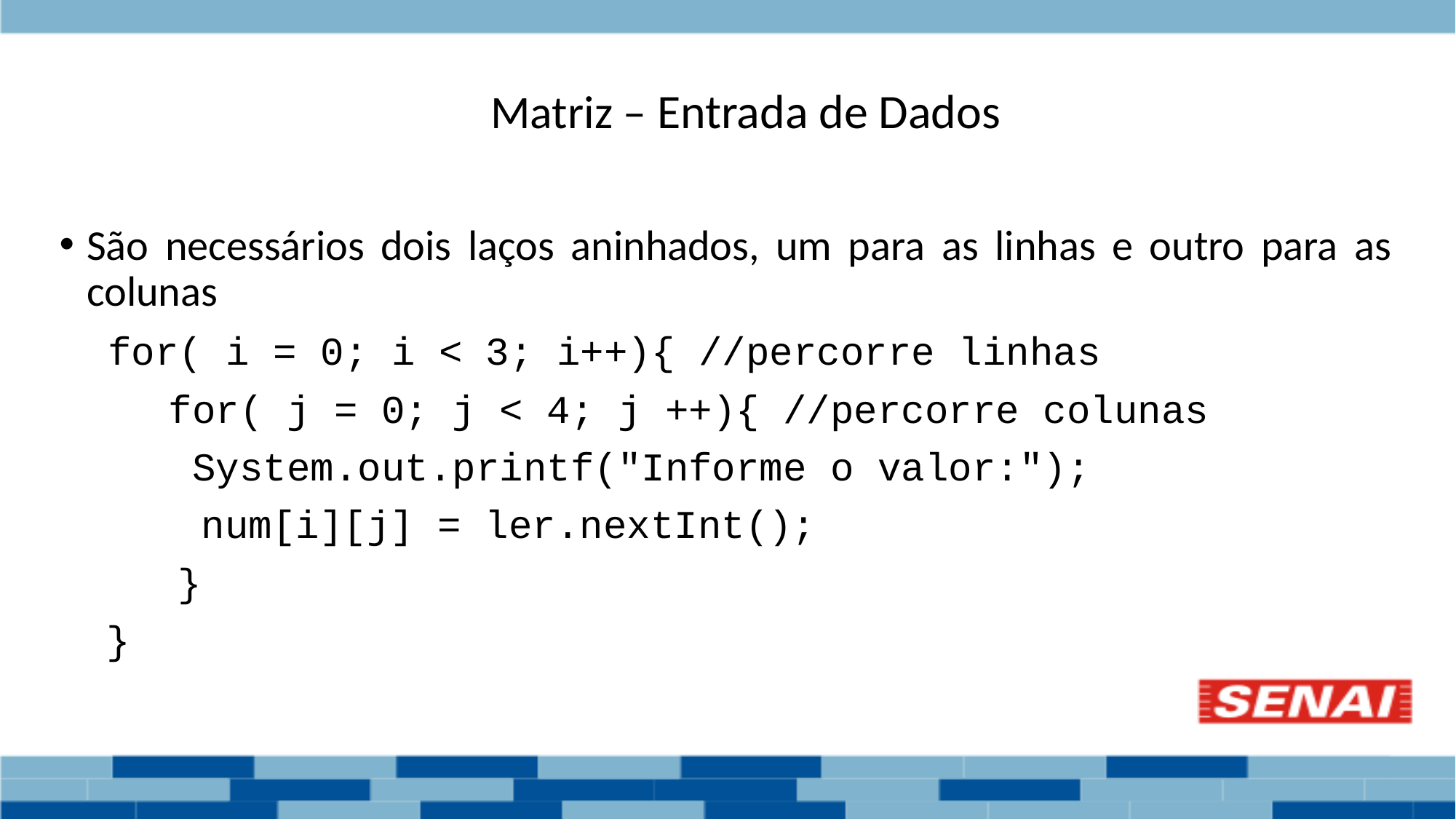

# Matriz – Entrada de Dados
São necessários dois laços aninhados, um para as linhas e outro para as colunas
  for( i = 0; i < 3; i++){ //percorre linhas
	for( j = 0; j < 4; j ++){ //percorre colunas
	 System.out.printf("Informe o valor:");
      num[i][j] = ler.nextInt();
     }
  }